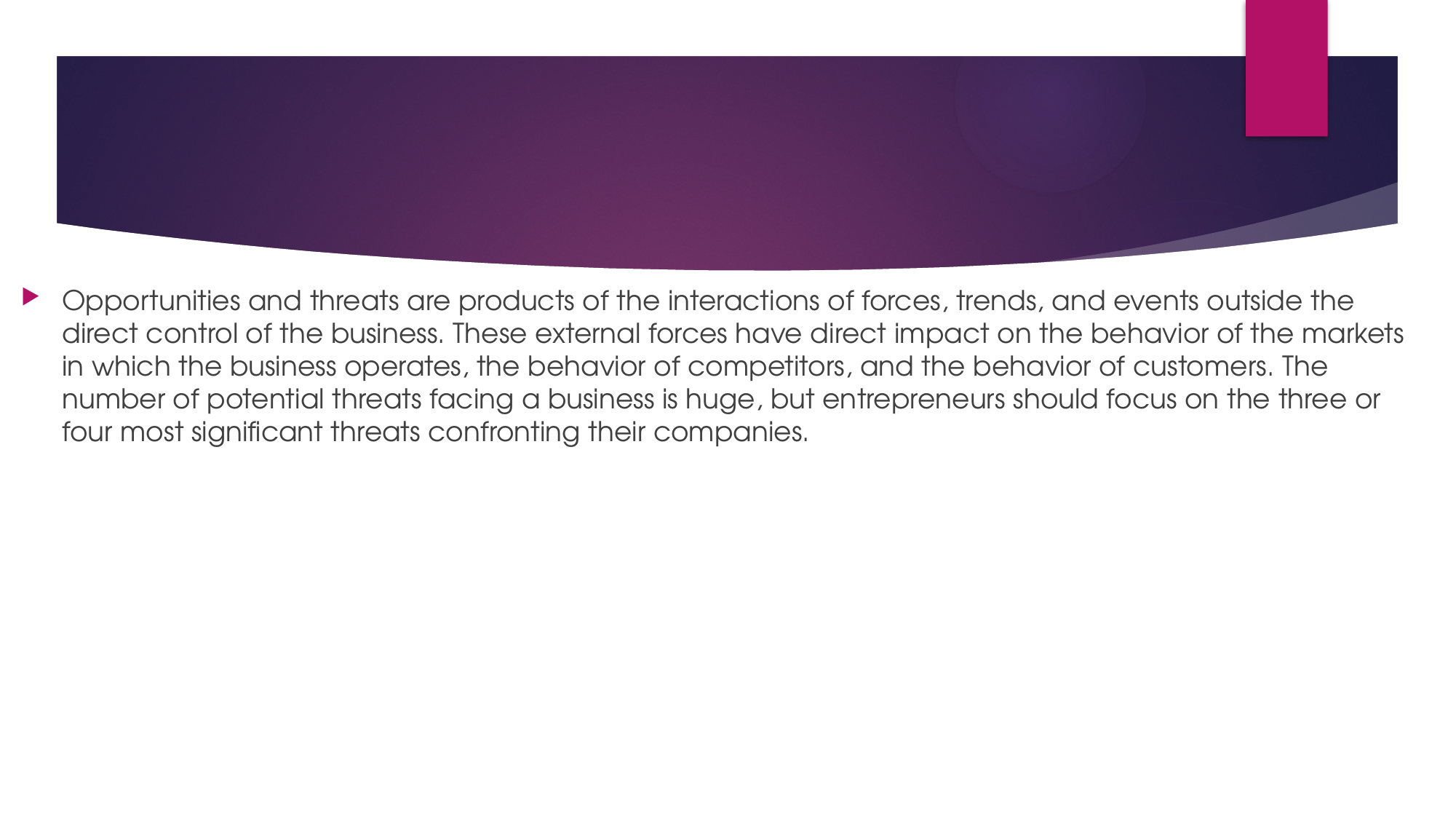

#
Opportunities and threats are products of the interactions of forces, trends, and events outside the direct control of the business. These external forces have direct impact on the behavior of the markets in which the business operates, the behavior of competitors, and the behavior of customers. The number of potential threats facing a business is huge, but entrepreneurs should focus on the three or four most significant threats confronting their companies.